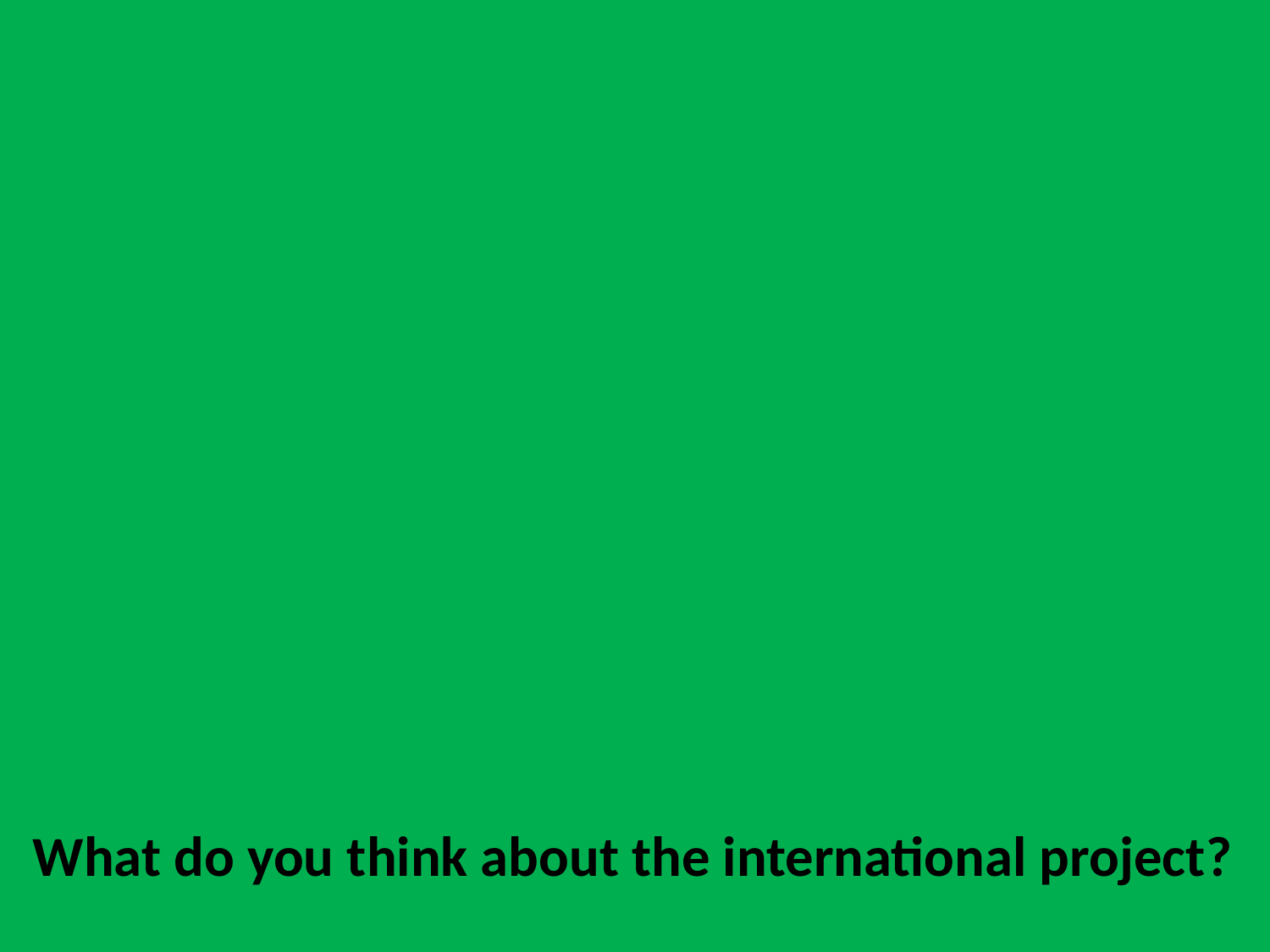

What do you think about the international project?